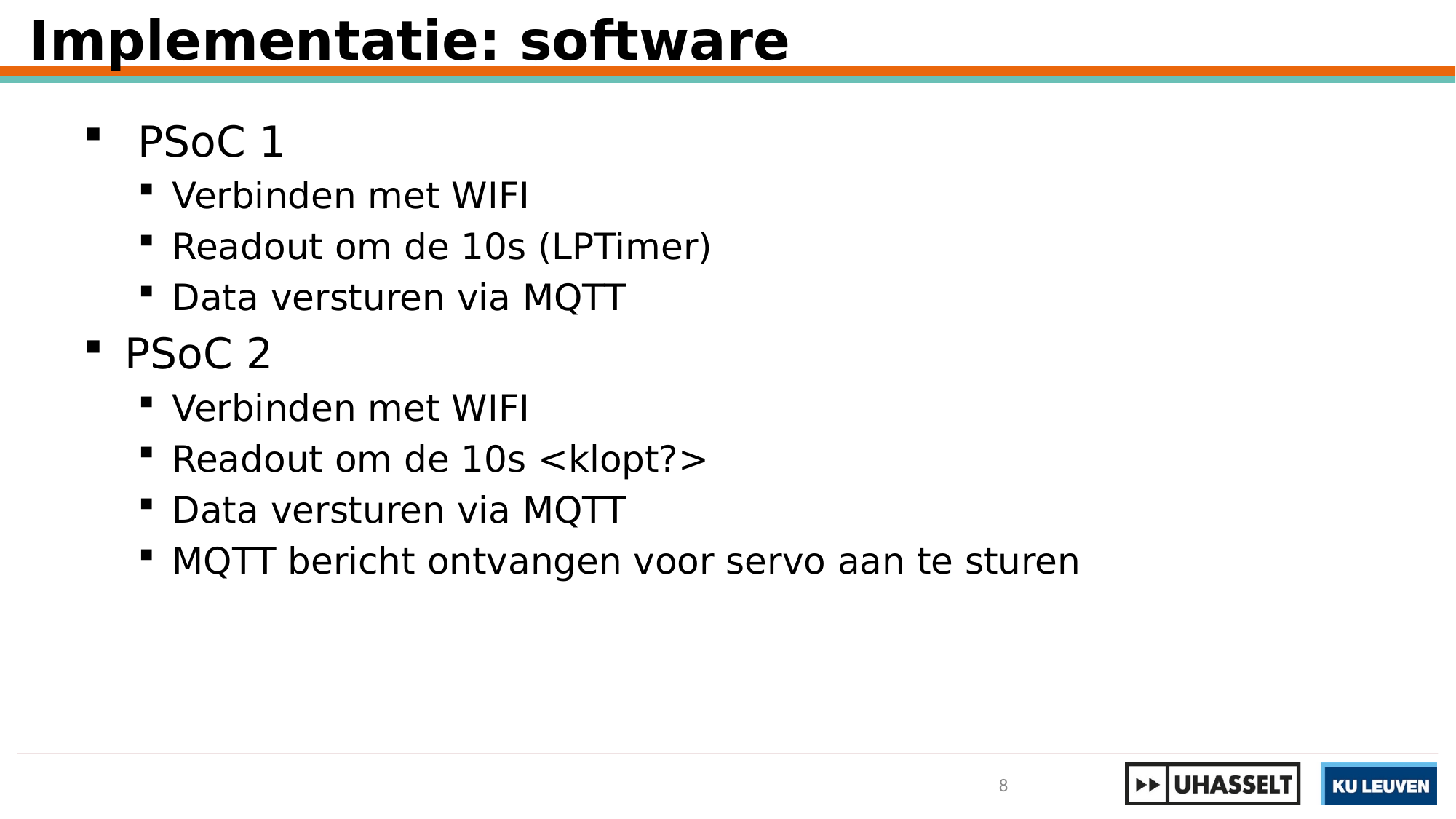

Implementatie: software
 PSoC 1
Verbinden met WIFI
Readout om de 10s (LPTimer)
Data versturen via MQTT
PSoC 2
Verbinden met WIFI
Readout om de 10s <klopt?>
Data versturen via MQTT
MQTT bericht ontvangen voor servo aan te sturen
8